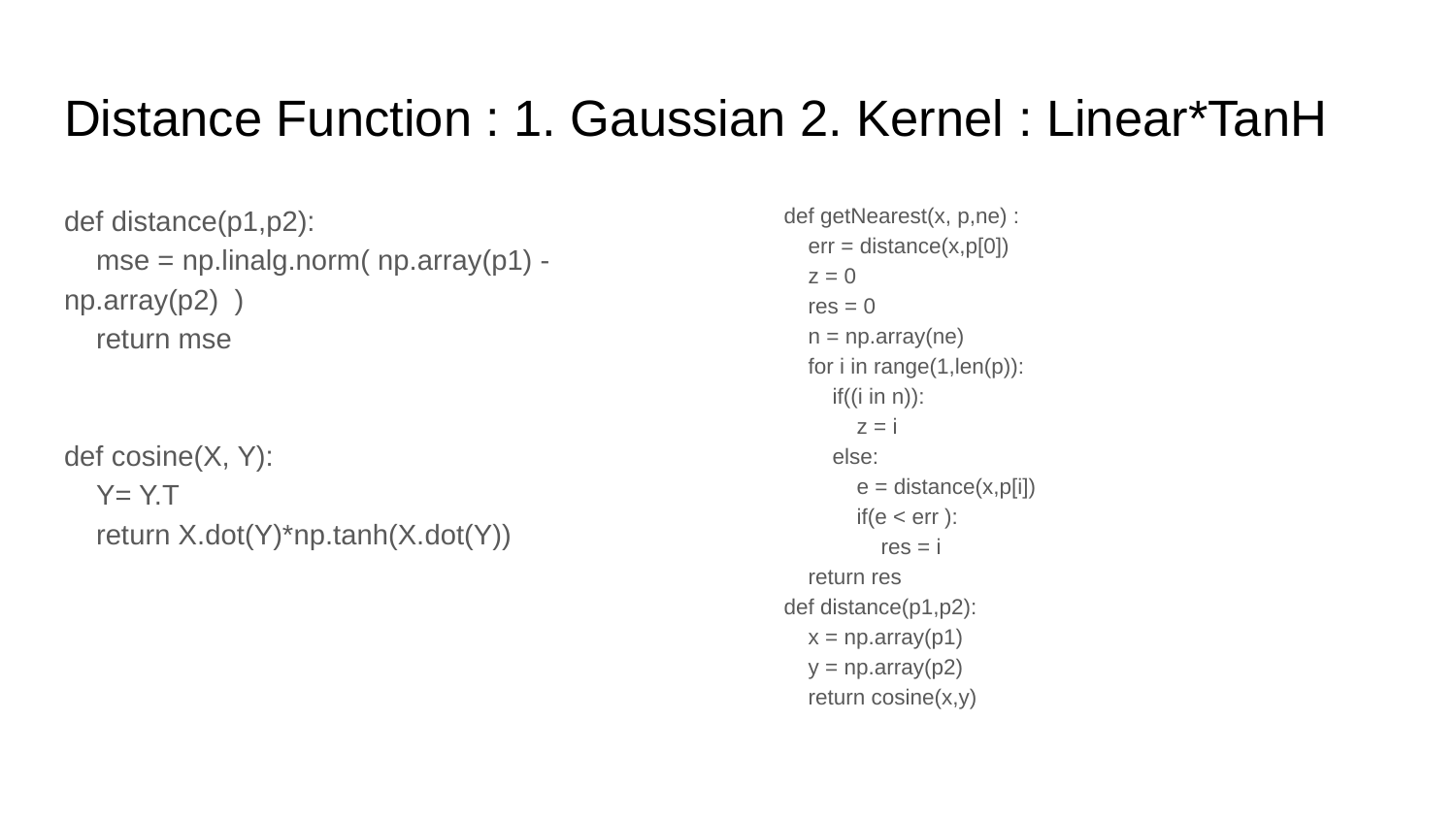

# Distance Function : 1. Gaussian 2. Kernel : Linear*TanH
def distance(p1,p2):
    mse = np.linalg.norm( np.array(p1) - np.array(p2)  )
    return mse

def cosine(X, Y):
    Y= Y.T
    return X.dot(Y)*np.tanh(X.dot(Y))

def getNearest(x, p,ne) :
    err = distance(x,p[0])
    z = 0
    res = 0
    n = np.array(ne)
    for i in range(1,len(p)):
        if((i in n)):
            z = i
        else:
            e = distance(x,p[i])
            if(e < err ):
                res = i
    return res
def distance(p1,p2):
    x = np.array(p1)
    y = np.array(p2)
    return cosine(x,y)